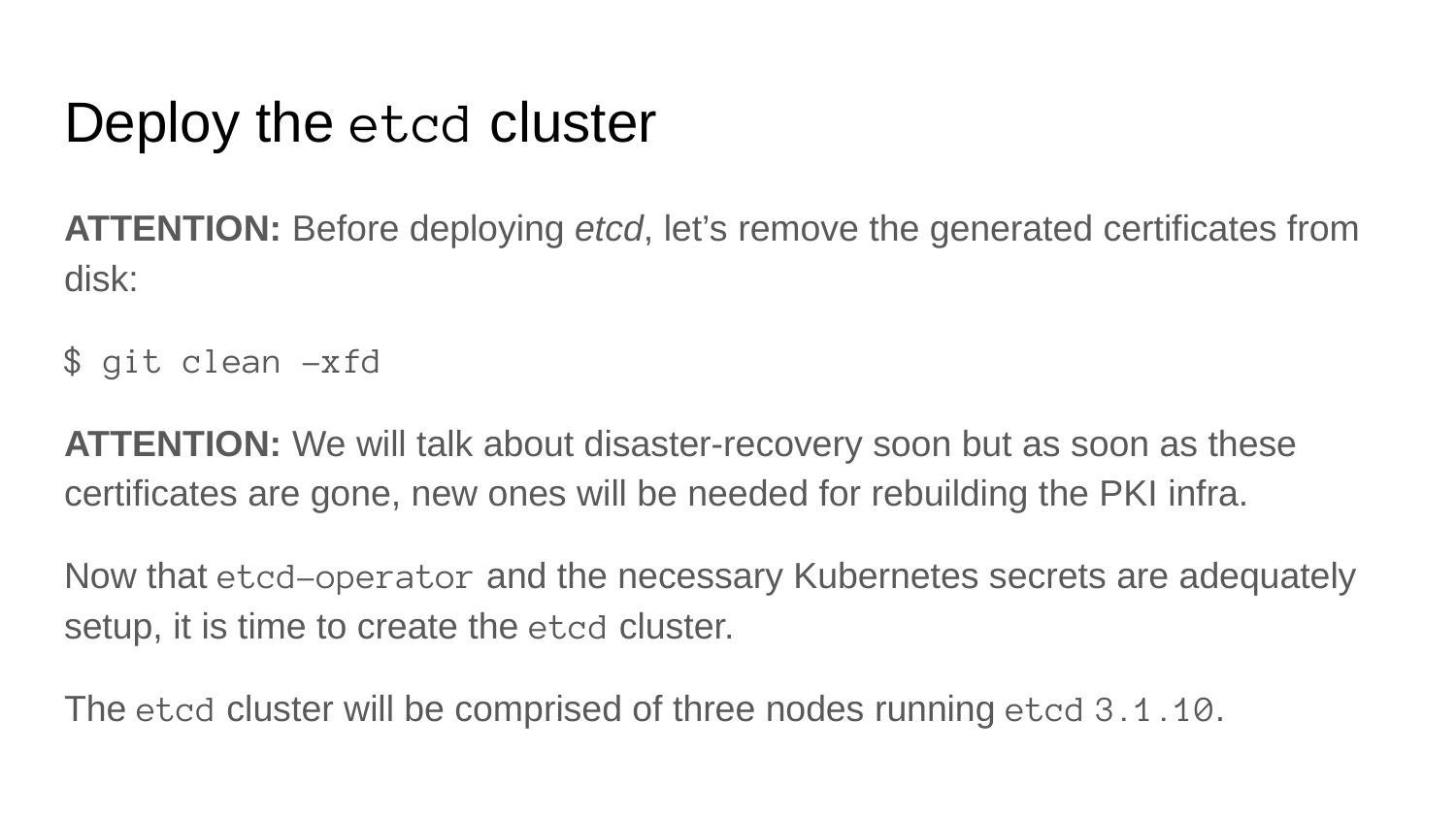

# Deploy the etcd cluster
ATTENTION: Before deploying etcd, let’s remove the generated certificates from disk:
$ git clean -xfd
ATTENTION: We will talk about disaster-recovery soon but as soon as these certificates are gone, new ones will be needed for rebuilding the PKI infra.
Now that etcd-operator and the necessary Kubernetes secrets are adequately setup, it is time to create the etcd cluster.
The etcd cluster will be comprised of three nodes running etcd 3.1.10.